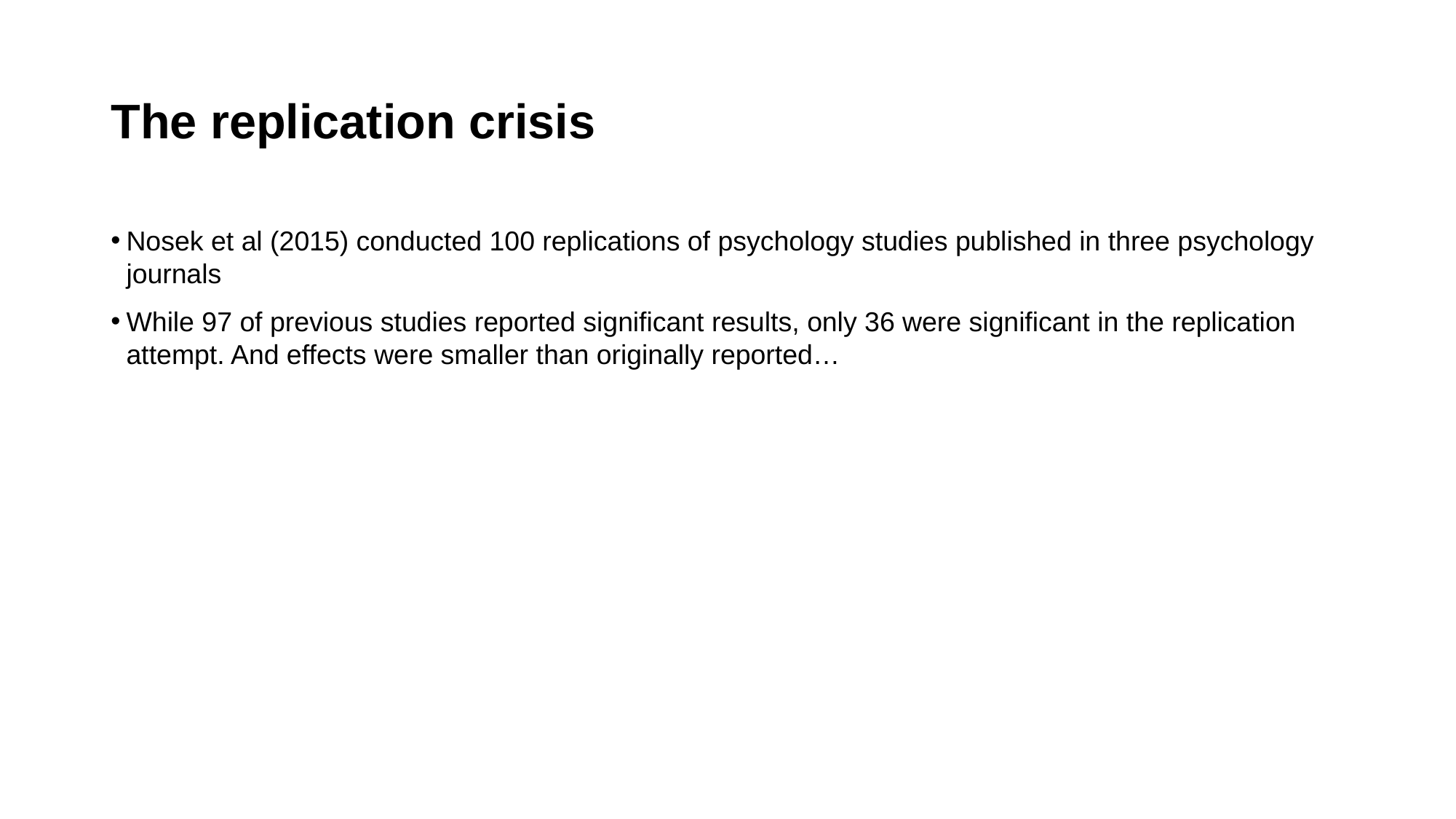

# The replication crisis
Nosek et al (2015) conducted 100 replications of psychology studies published in three psychology journals
While 97 of previous studies reported significant results, only 36 were significant in the replication attempt. And effects were smaller than originally reported…